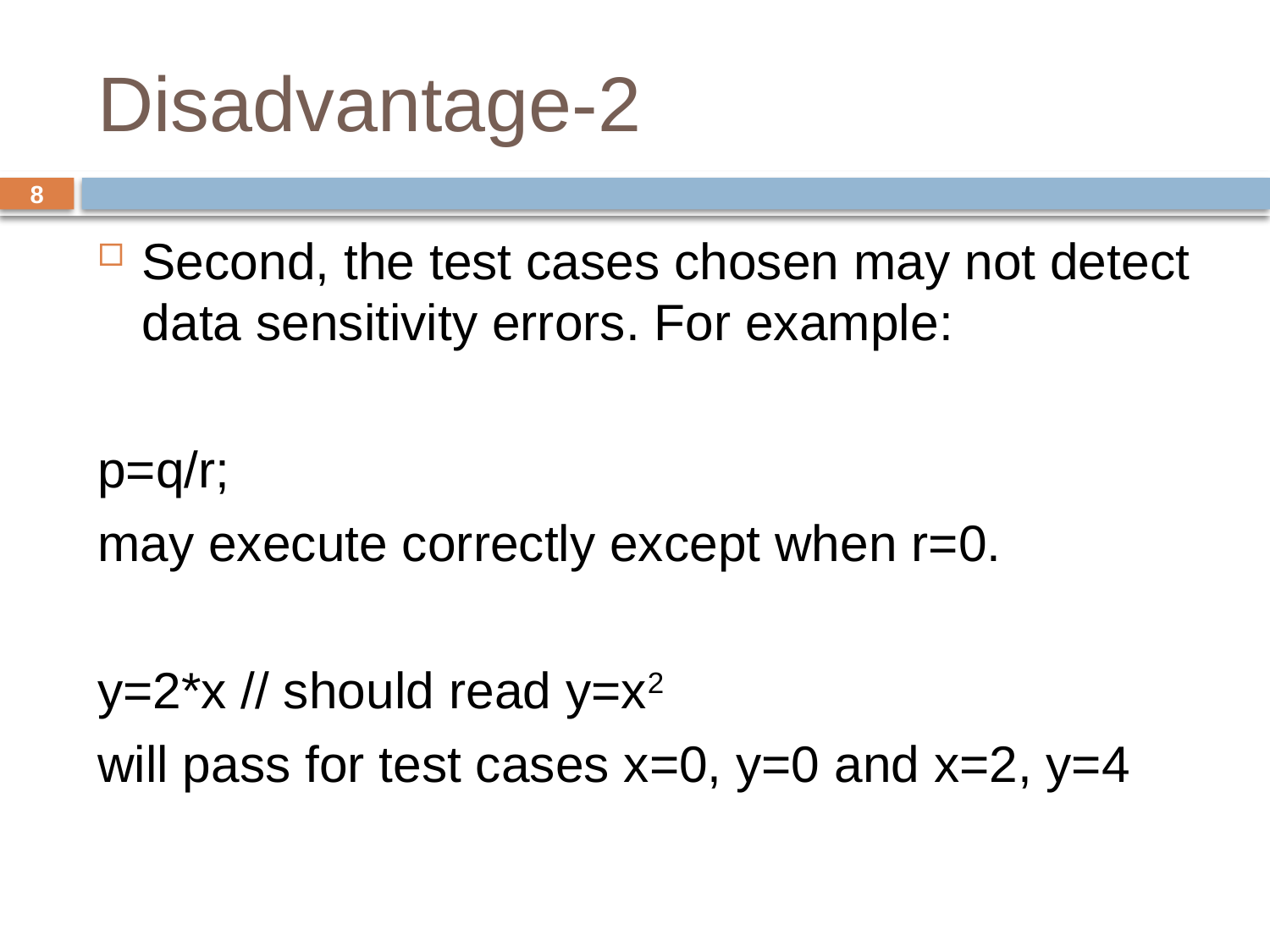

# Disadvantage-2
8
Second, the test cases chosen may not detect data sensitivity errors. For example:

p=q/r;
may execute correctly except when r=0.

y=2*x // should read y=x2
will pass for test cases x=0, y=0 and x=2, y=4